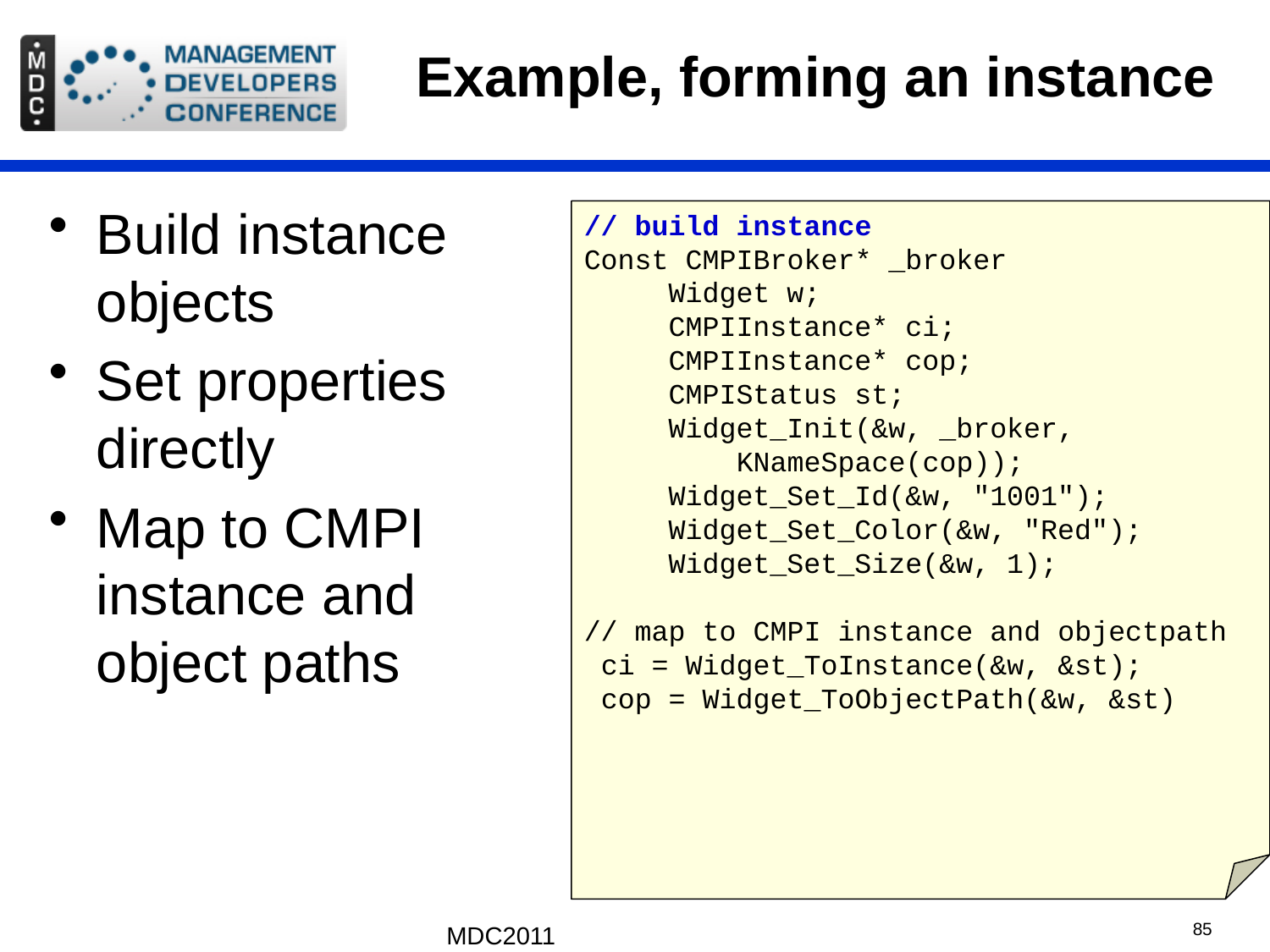

# Example, forming an instance
Build instance objects
Set properties directly
Map to CMPI instance and object paths

// build instance
Const CMPIBroker* _broker
     Widget w;
     CMPIInstance* ci;
     CMPIInstance* cop;
     CMPIStatus st;
     Widget_Init(&w, _broker,
         KNameSpace(cop));
     Widget_Set_Id(&w, "1001");
     Widget_Set_Color(&w, "Red");
     Widget_Set_Size(&w, 1);

// map to CMPI instance and objectpath
 ci = Widget_ToInstance(&w, &st);
 cop = Widget_ToObjectPath(&w, &st)

MDC2011
85